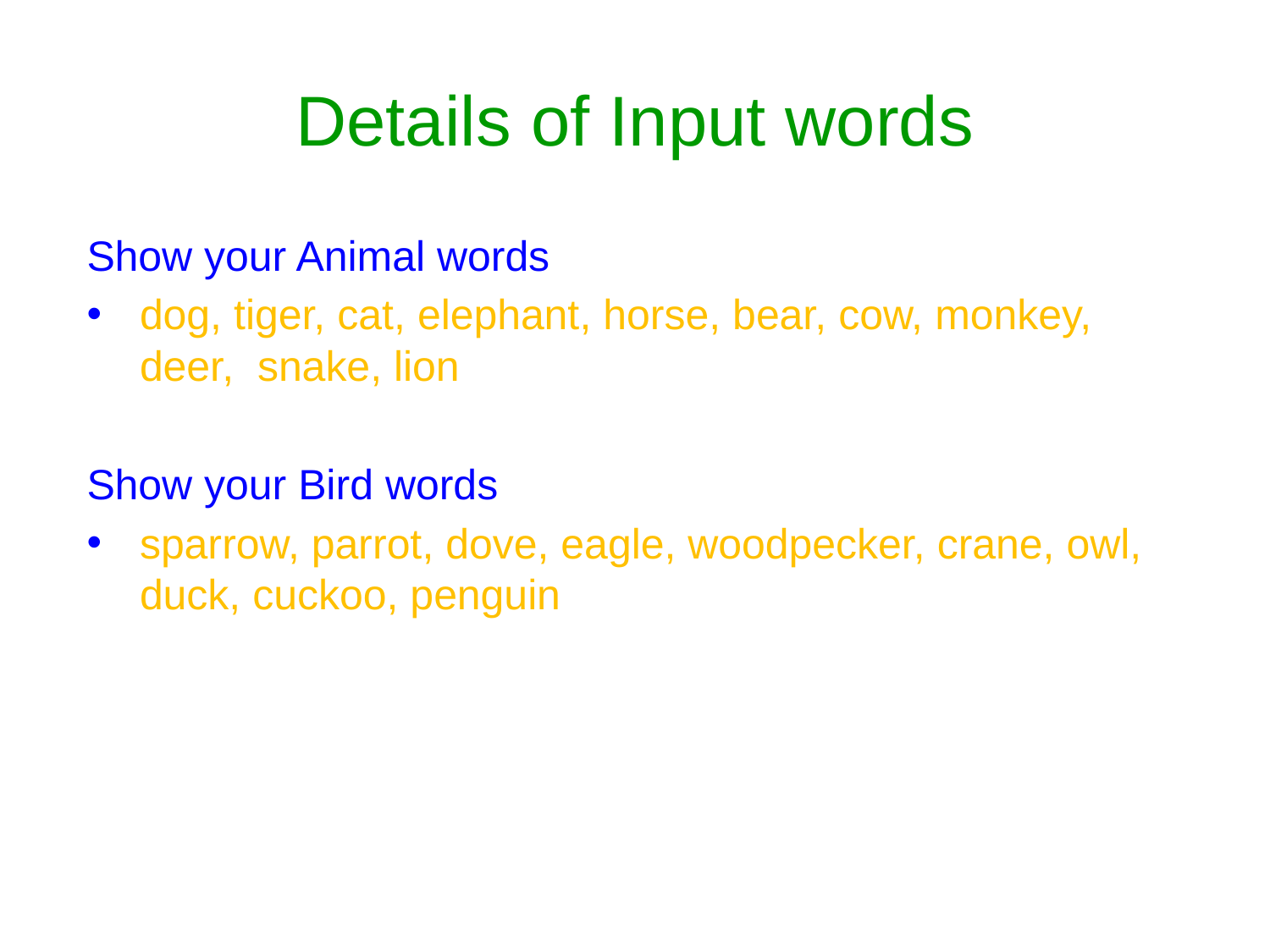

# Details of Input words
Show your Animal words
dog, tiger, cat, elephant, horse, bear, cow, monkey, deer,  snake, lion

Show your Bird words
sparrow, parrot, dove, eagle, woodpecker, crane, owl, duck, cuckoo, penguin